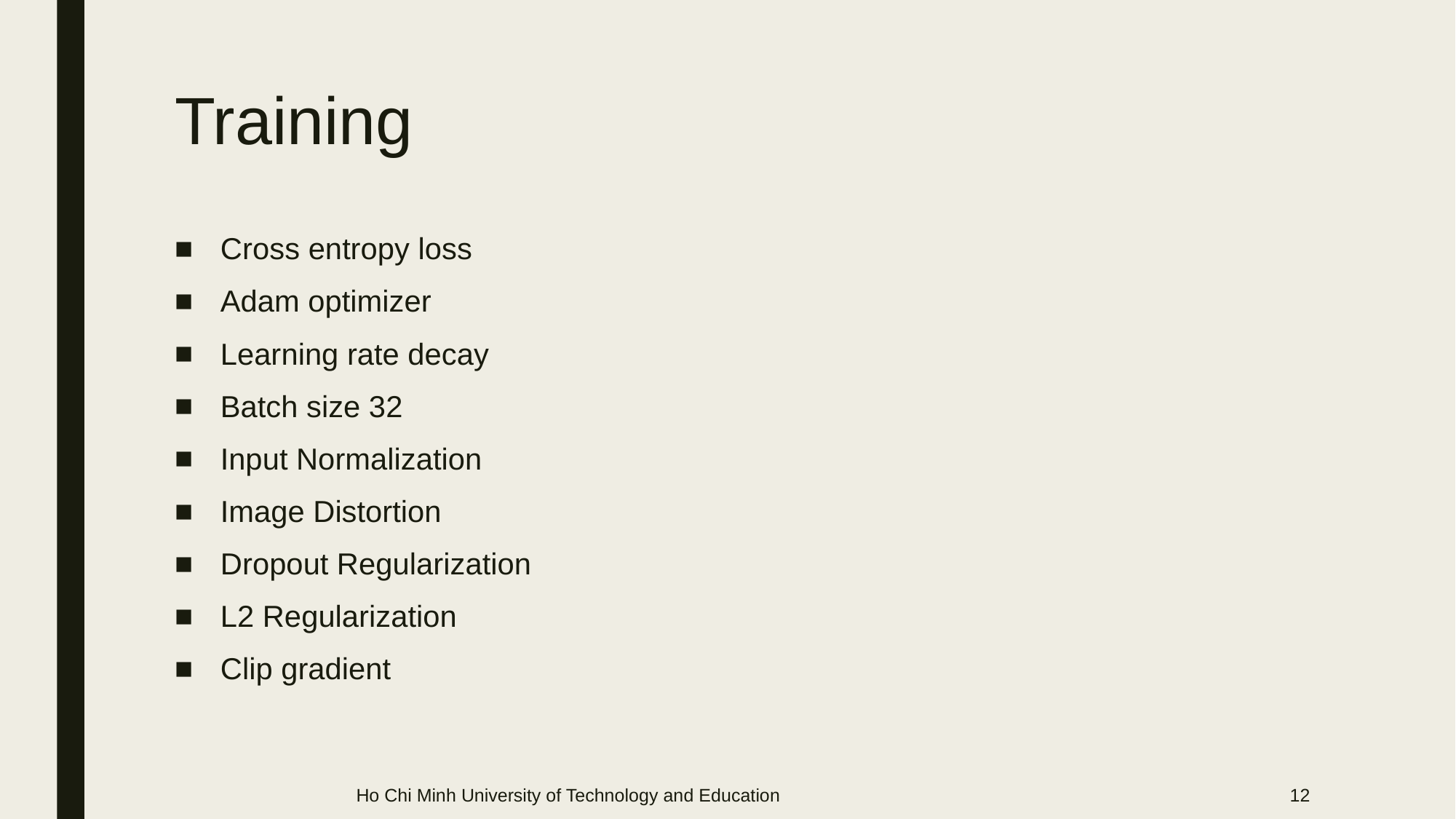

# Training
Cross entropy loss
Adam optimizer
Learning rate decay
Batch size 32
Input Normalization
Image Distortion
Dropout Regularization
L2 Regularization
Clip gradient

Ho Chi Minh University of Technology and Education
12